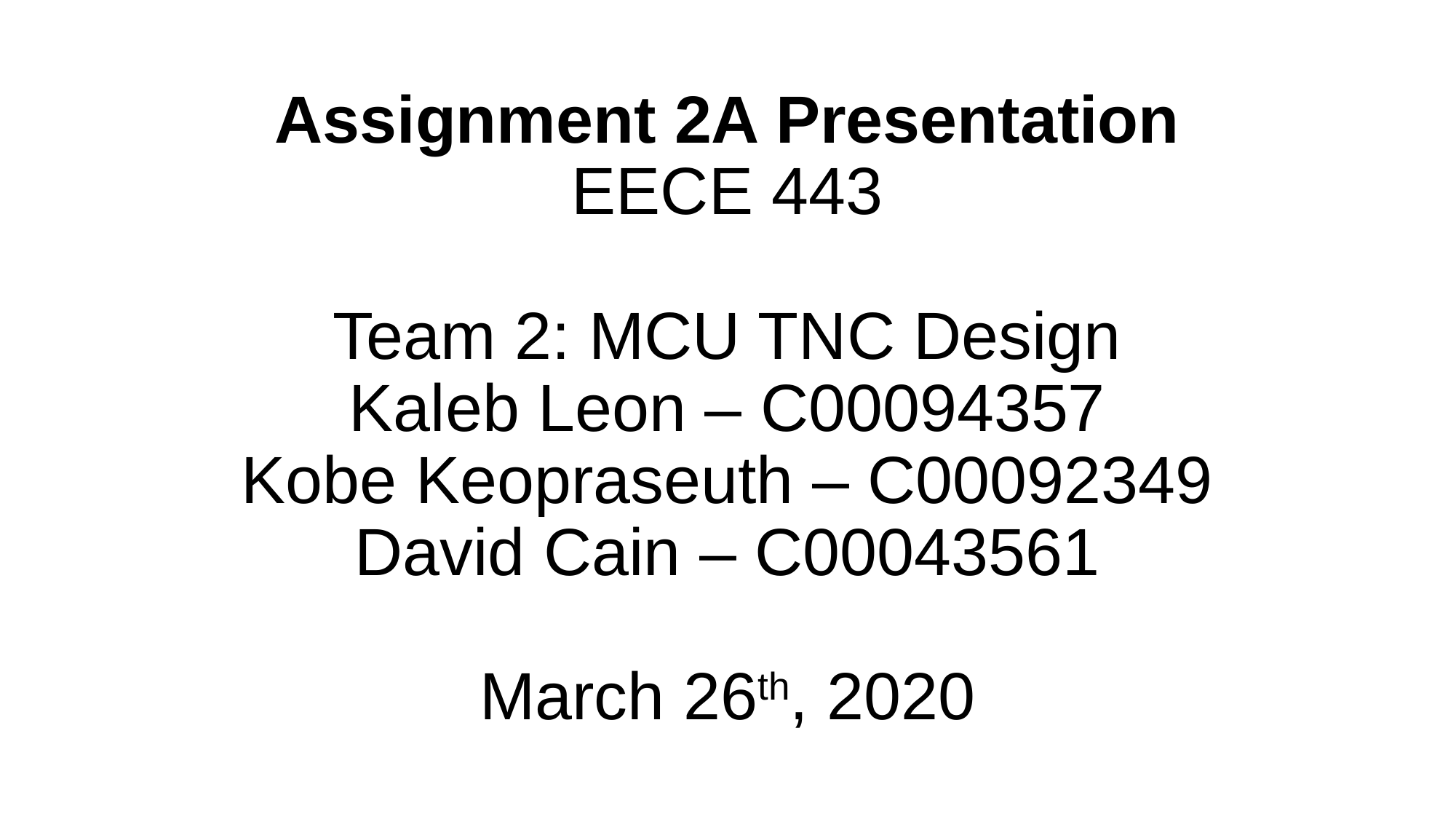

# Assignment 2A Presentation EECE 443 Team 2: MCU TNC Design Kaleb Leon – C00094357 Kobe Keopraseuth – C00092349 David Cain – C00043561 March 26th, 2020